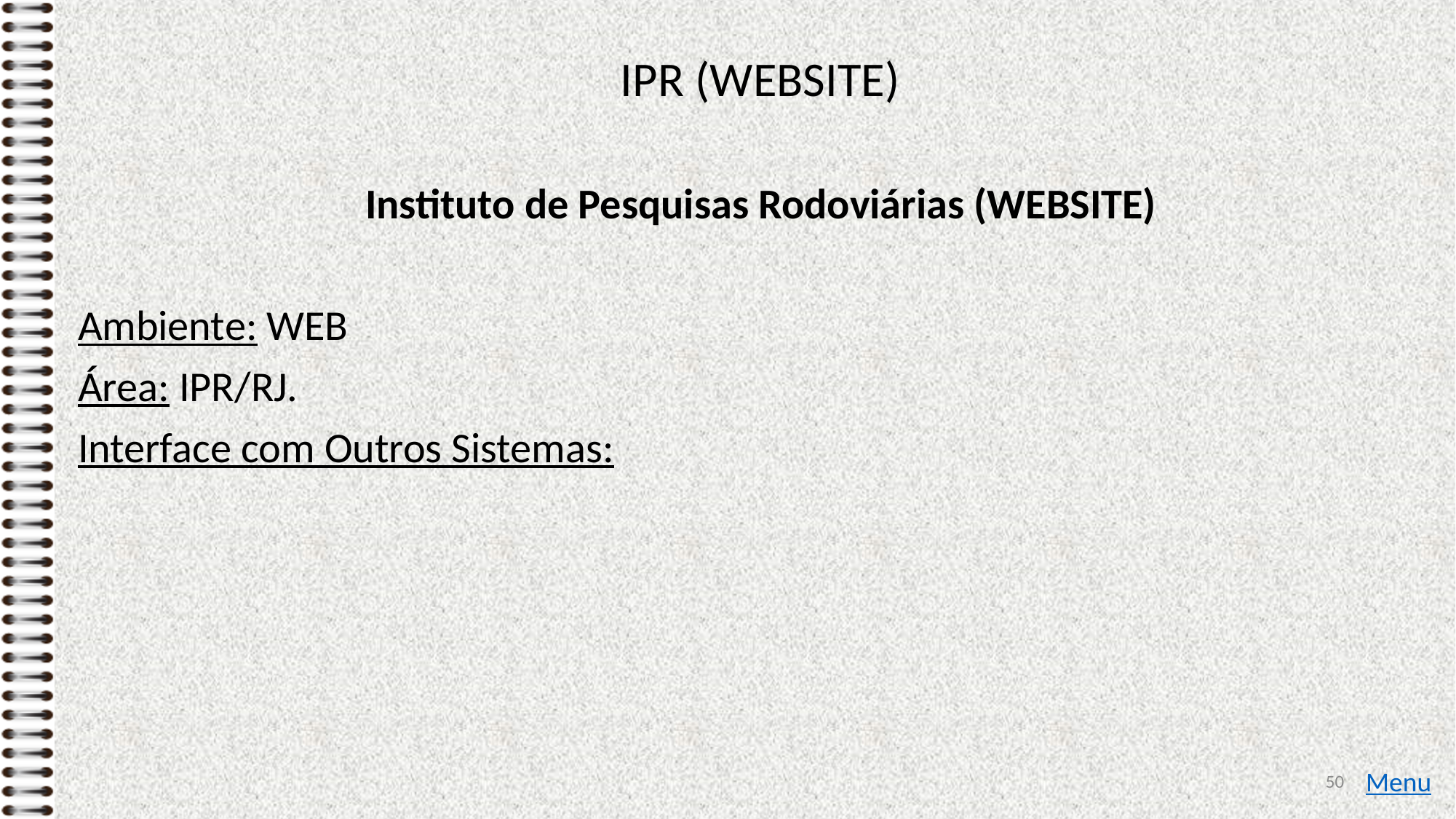

# IPR (WEBSITE)

Instituto de Pesquisas Rodoviárias (WEBSITE)

Ambiente: WEB
Área: IPR/RJ.
Interface com Outros Sistemas:

50
Menu